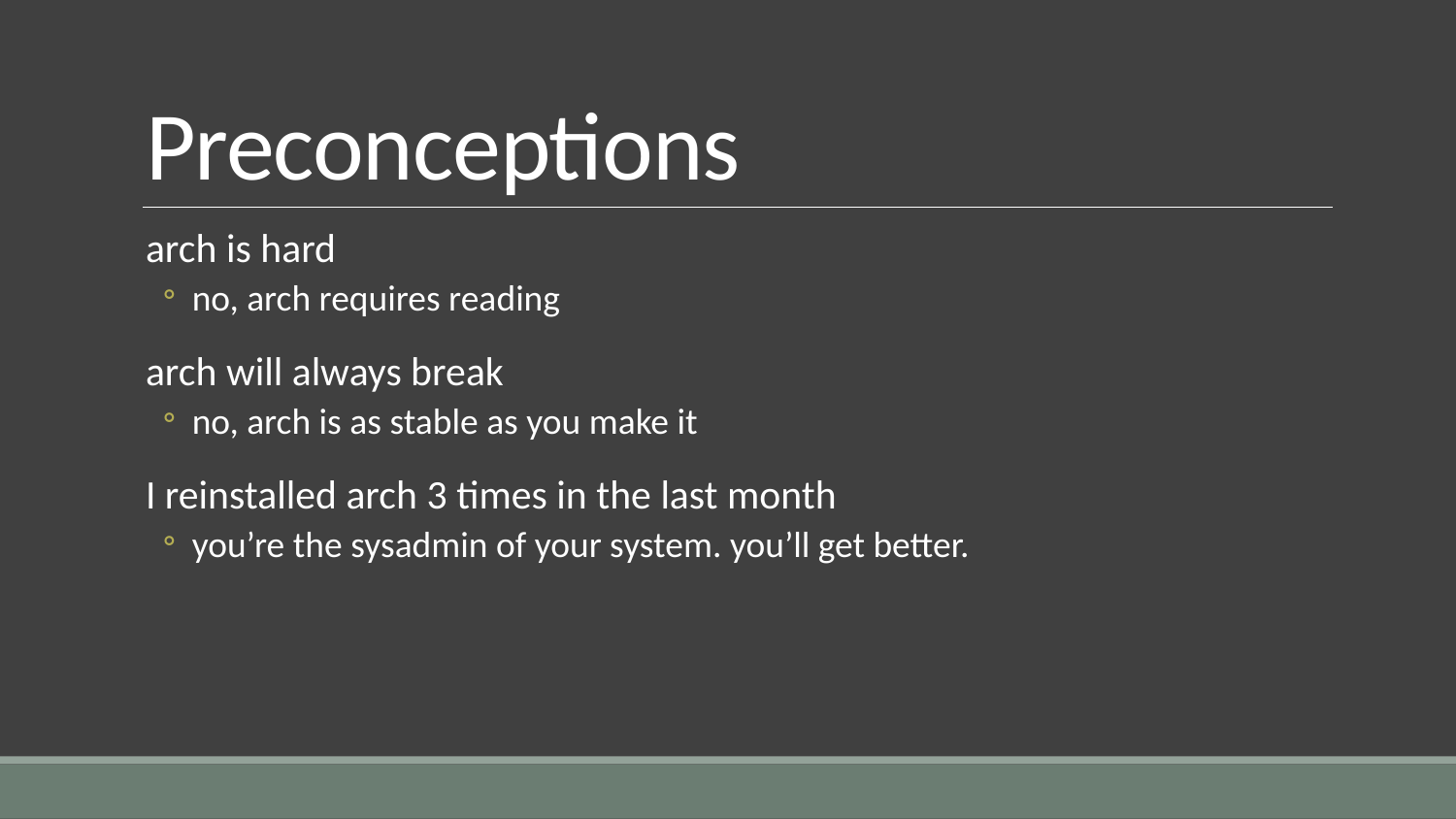

# Preconceptions
arch is hard
no, arch requires reading
arch will always break
no, arch is as stable as you make it
I reinstalled arch 3 times in the last month
you’re the sysadmin of your system. you’ll get better.